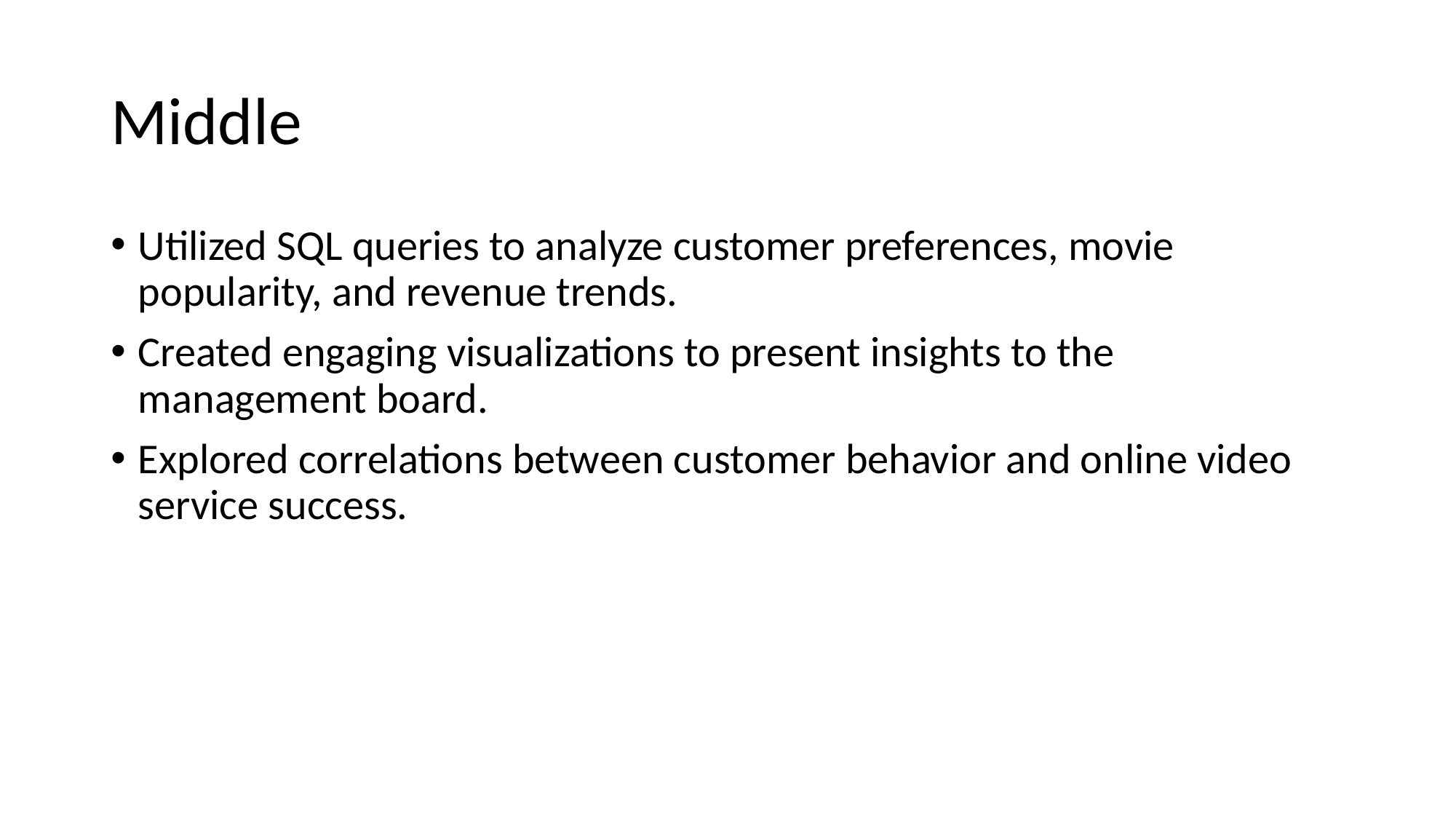

# Middle
Utilized SQL queries to analyze customer preferences, movie popularity, and revenue trends.
Created engaging visualizations to present insights to the management board.
Explored correlations between customer behavior and online video service success.